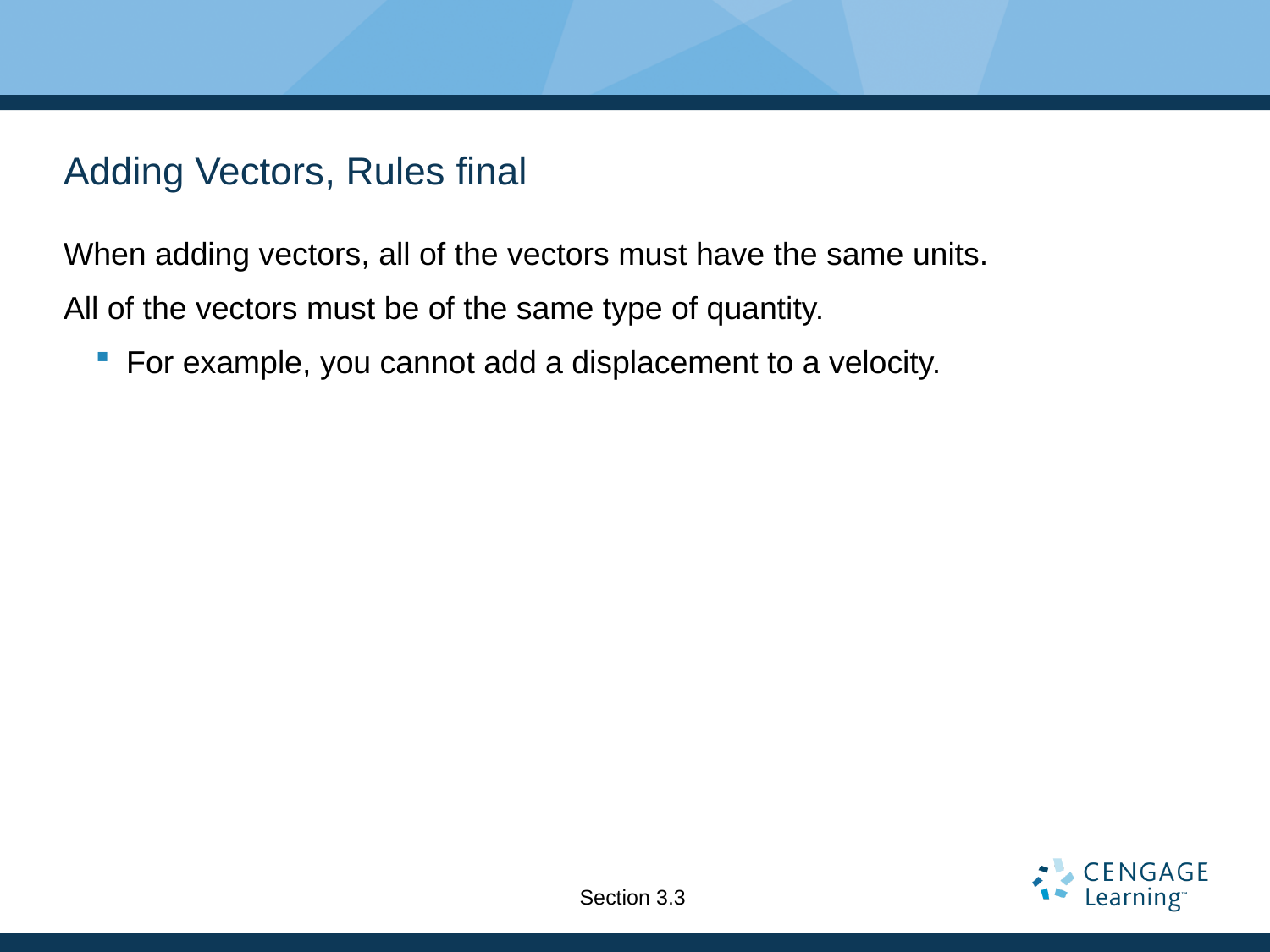

# Adding Vectors, Rules final
When adding vectors, all of the vectors must have the same units.
All of the vectors must be of the same type of quantity.
For example, you cannot add a displacement to a velocity.

Section 3.3